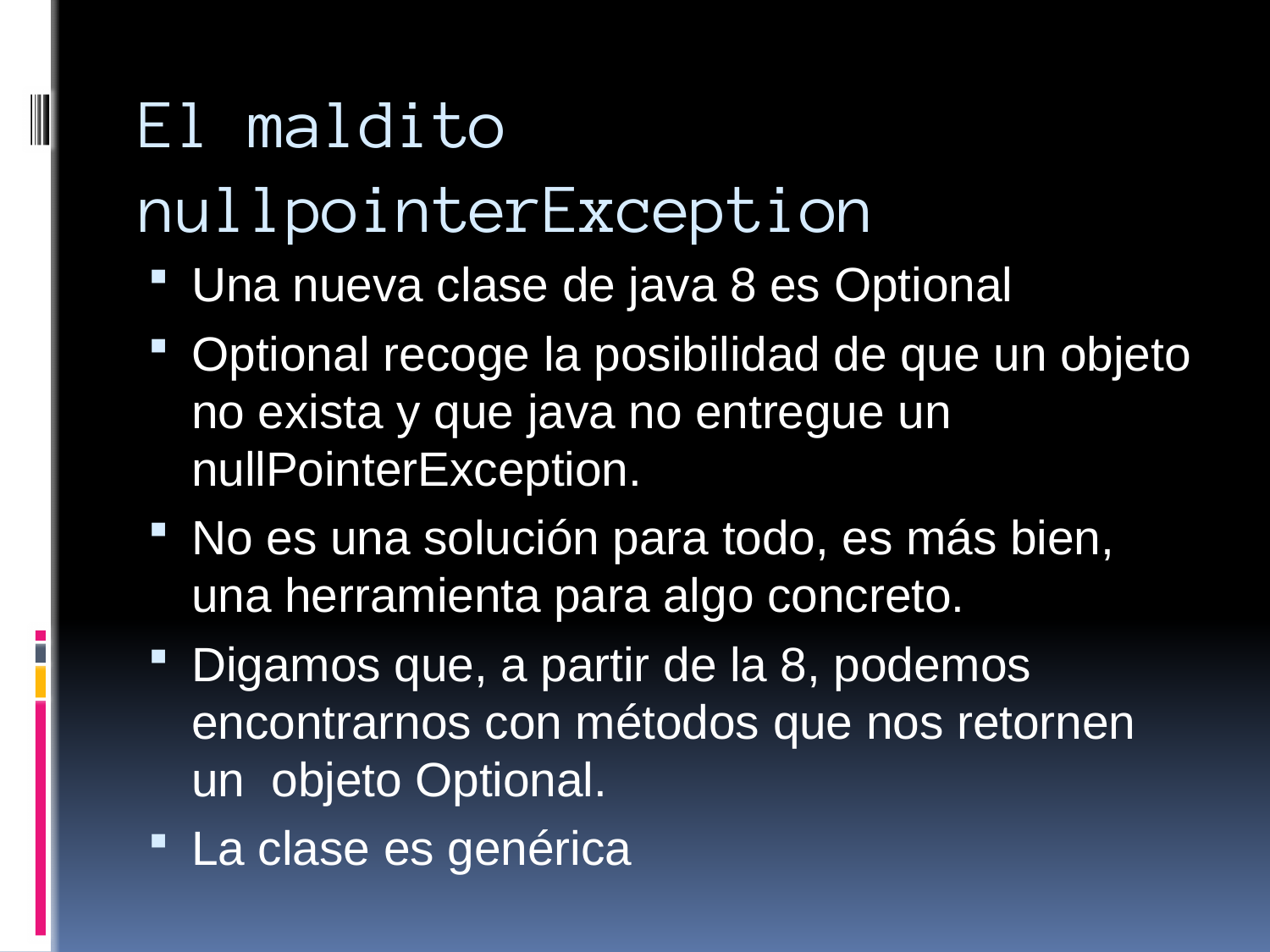

# El maldito nullpointerException
Una nueva clase de java 8 es Optional
Optional recoge la posibilidad de que un objeto no exista y que java no entregue un nullPointerException.
No es una solución para todo, es más bien, una herramienta para algo concreto.
Digamos que, a partir de la 8, podemos encontrarnos con métodos que nos retornen un  objeto Optional.
La clase es genérica